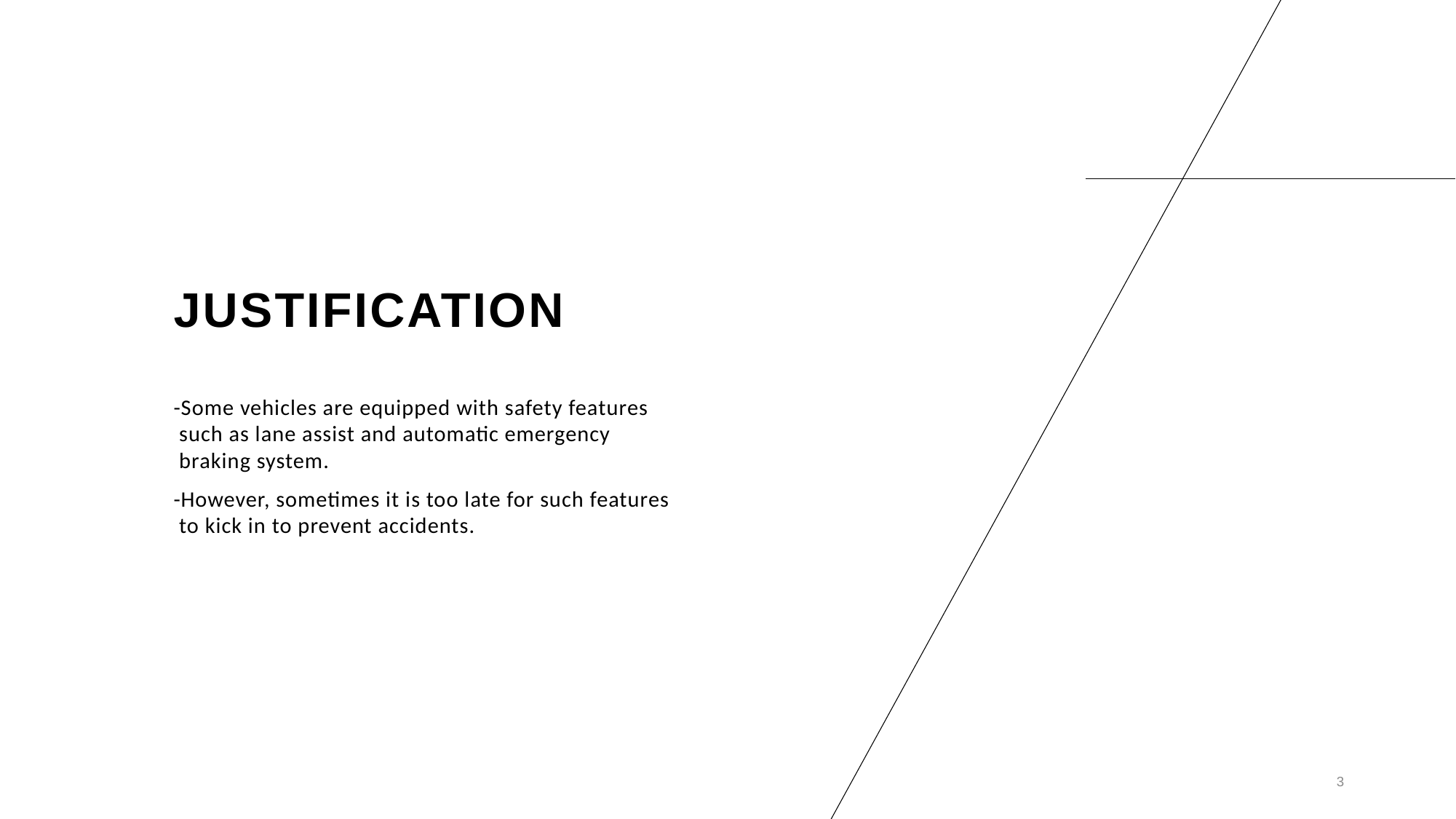

# justification
-Some vehicles are equipped with safety features
 such as lane assist and automatic emergency
 braking system.
-However, sometimes it is too late for such features
 to kick in to prevent accidents.
3